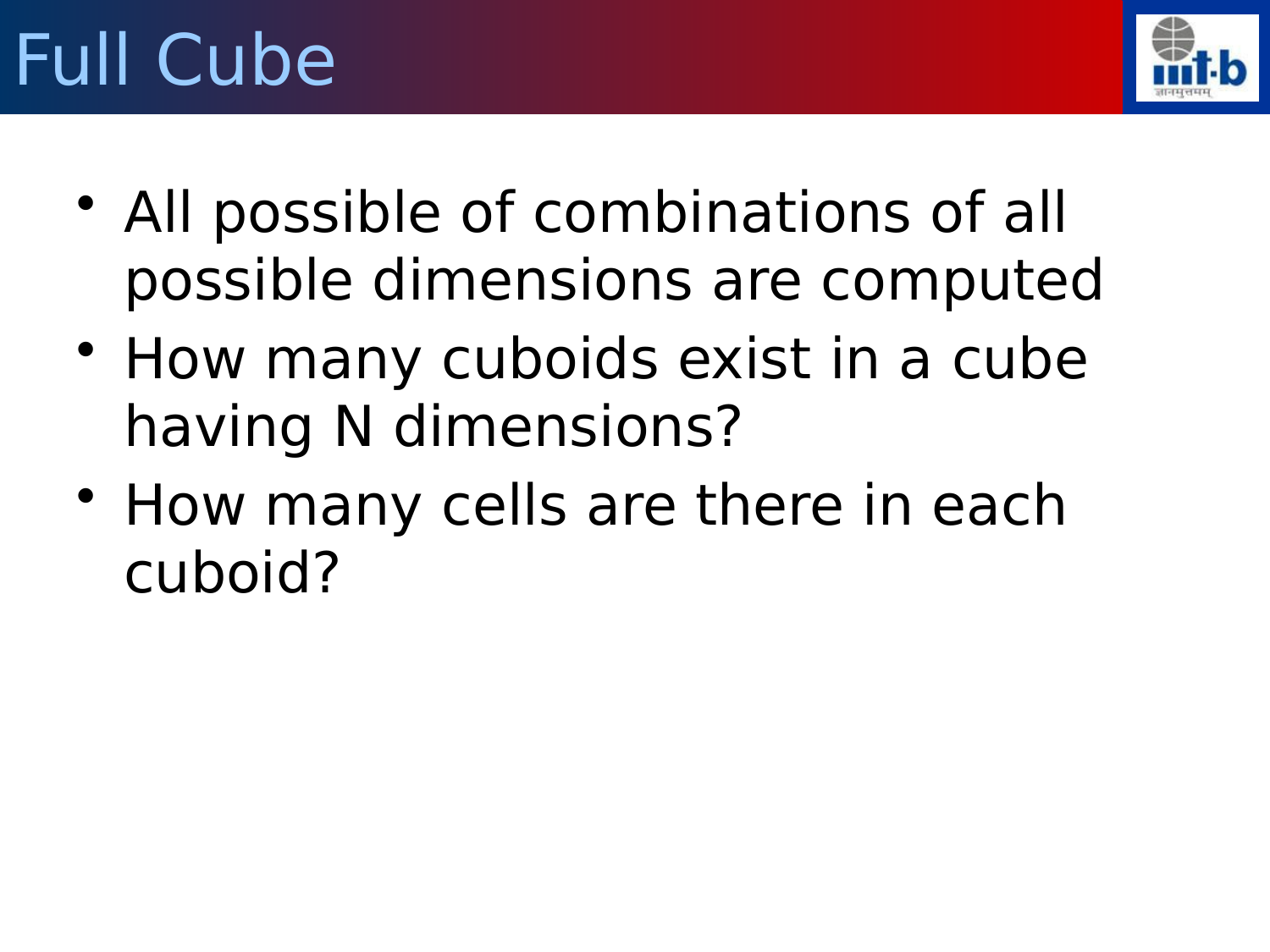

# Full Cube
All possible of combinations of all possible dimensions are computed
How many cuboids exist in a cube having N dimensions?
How many cells are there in each cuboid?